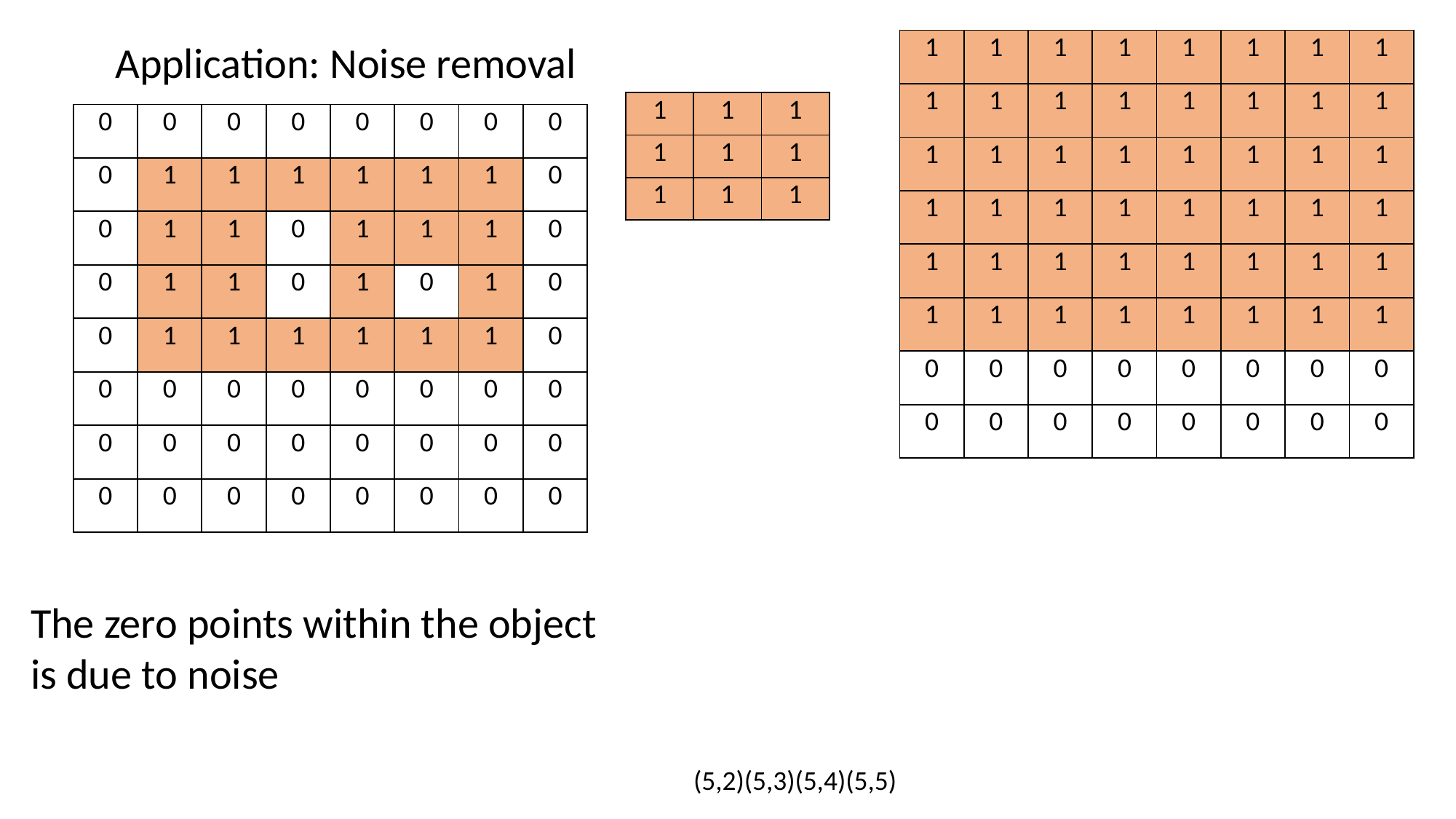

Application: Noise removal
| 1 | 1 | 1 | 1 | 1 | 1 | 1 | 1 |
| --- | --- | --- | --- | --- | --- | --- | --- |
| 1 | 1 | 1 | 1 | 1 | 1 | 1 | 1 |
| 1 | 1 | 1 | 1 | 1 | 1 | 1 | 1 |
| 1 | 1 | 1 | 1 | 1 | 1 | 1 | 1 |
| 1 | 1 | 1 | 1 | 1 | 1 | 1 | 1 |
| 1 | 1 | 1 | 1 | 1 | 1 | 1 | 1 |
| 0 | 0 | 0 | 0 | 0 | 0 | 0 | 0 |
| 0 | 0 | 0 | 0 | 0 | 0 | 0 | 0 |
| 1 | 1 | 1 |
| --- | --- | --- |
| 1 | 1 | 1 |
| 1 | 1 | 1 |
| 0 | 0 | 0 | 0 | 0 | 0 | 0 | 0 |
| --- | --- | --- | --- | --- | --- | --- | --- |
| 0 | 1 | 1 | 1 | 1 | 1 | 1 | 0 |
| 0 | 1 | 1 | 0 | 1 | 1 | 1 | 0 |
| 0 | 1 | 1 | 0 | 1 | 0 | 1 | 0 |
| 0 | 1 | 1 | 1 | 1 | 1 | 1 | 0 |
| 0 | 0 | 0 | 0 | 0 | 0 | 0 | 0 |
| 0 | 0 | 0 | 0 | 0 | 0 | 0 | 0 |
| 0 | 0 | 0 | 0 | 0 | 0 | 0 | 0 |
The zero points within the object is due to noise
(5,2)(5,3)(5,4)(5,5)